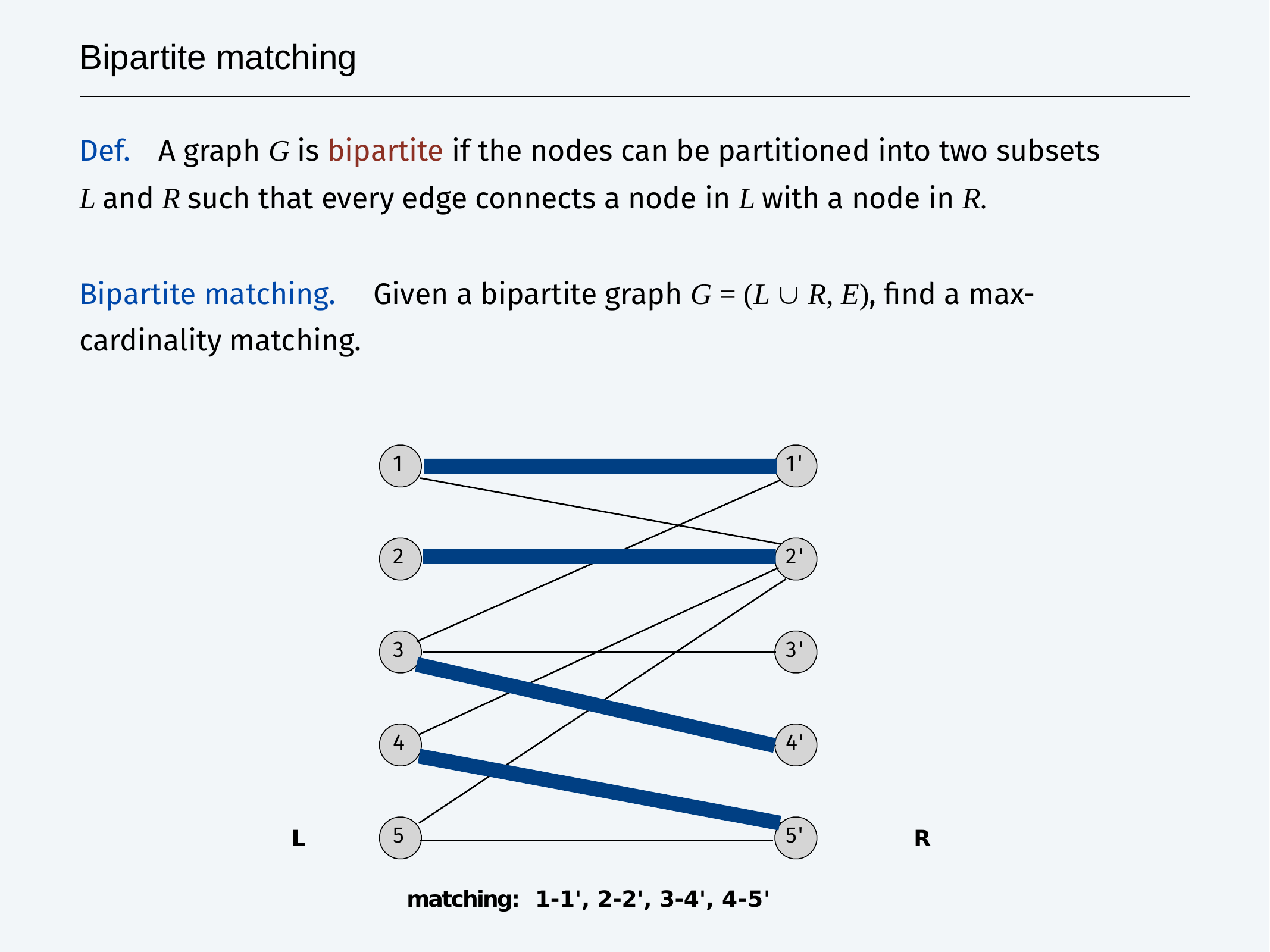

# Bipartite matching

Def.	A graph G is bipartite if the nodes can be partitioned into two subsets
L and R such that every edge connects a node in L with a node in R.

Bipartite matching.	Given a bipartite graph G = (L ∪ R, E), find a max-  cardinality matching.

1
1'

2
2'

3
3'

4
4'

5
5'
L
R

matching:	1-1', 2-2', 3-4', 4-5'